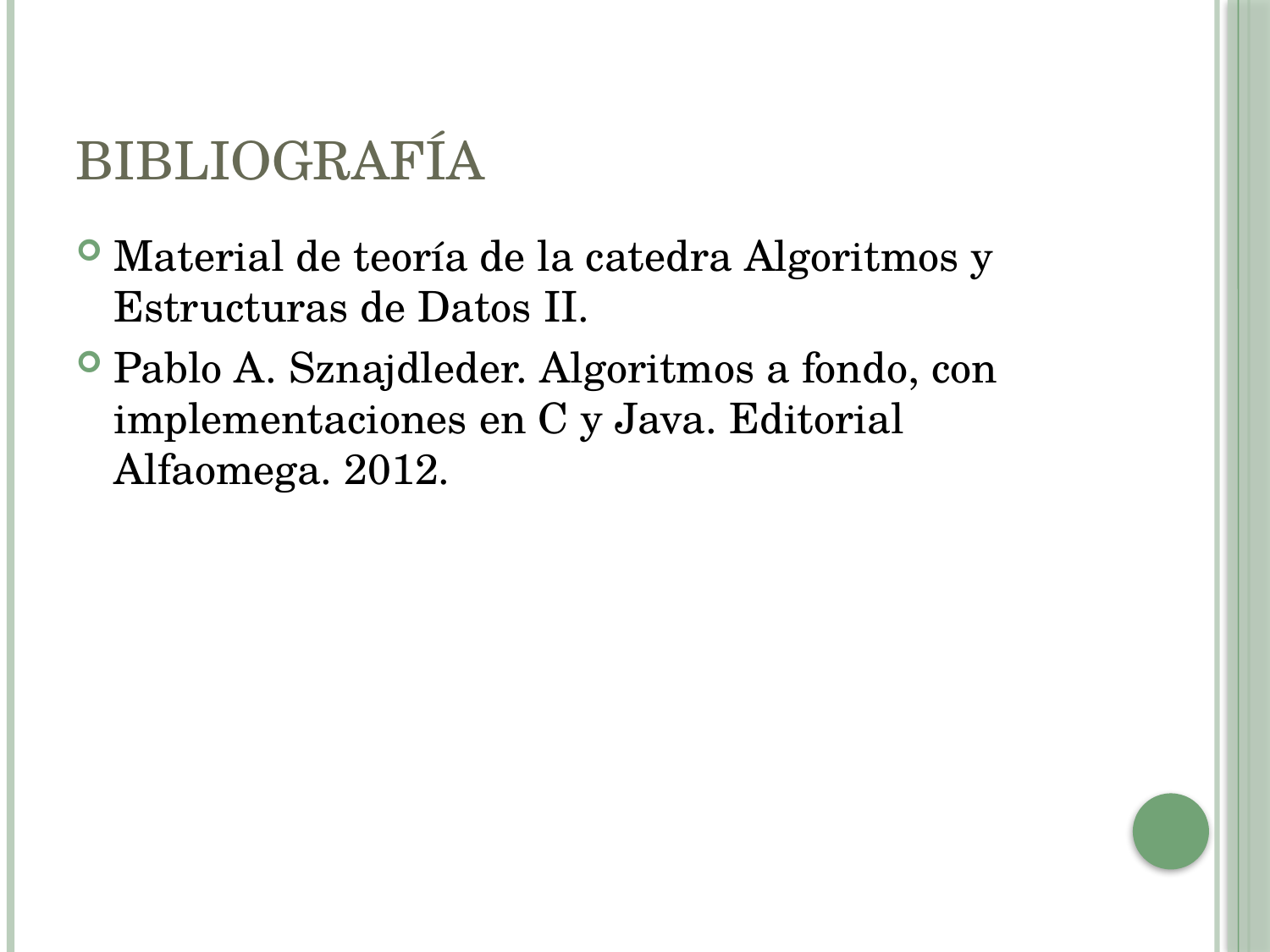

# Bibliografía
Material de teoría de la catedra Algoritmos y Estructuras de Datos II.
Pablo A. Sznajdleder. Algoritmos a fondo, con implementaciones en C y Java. Editorial Alfaomega. 2012.